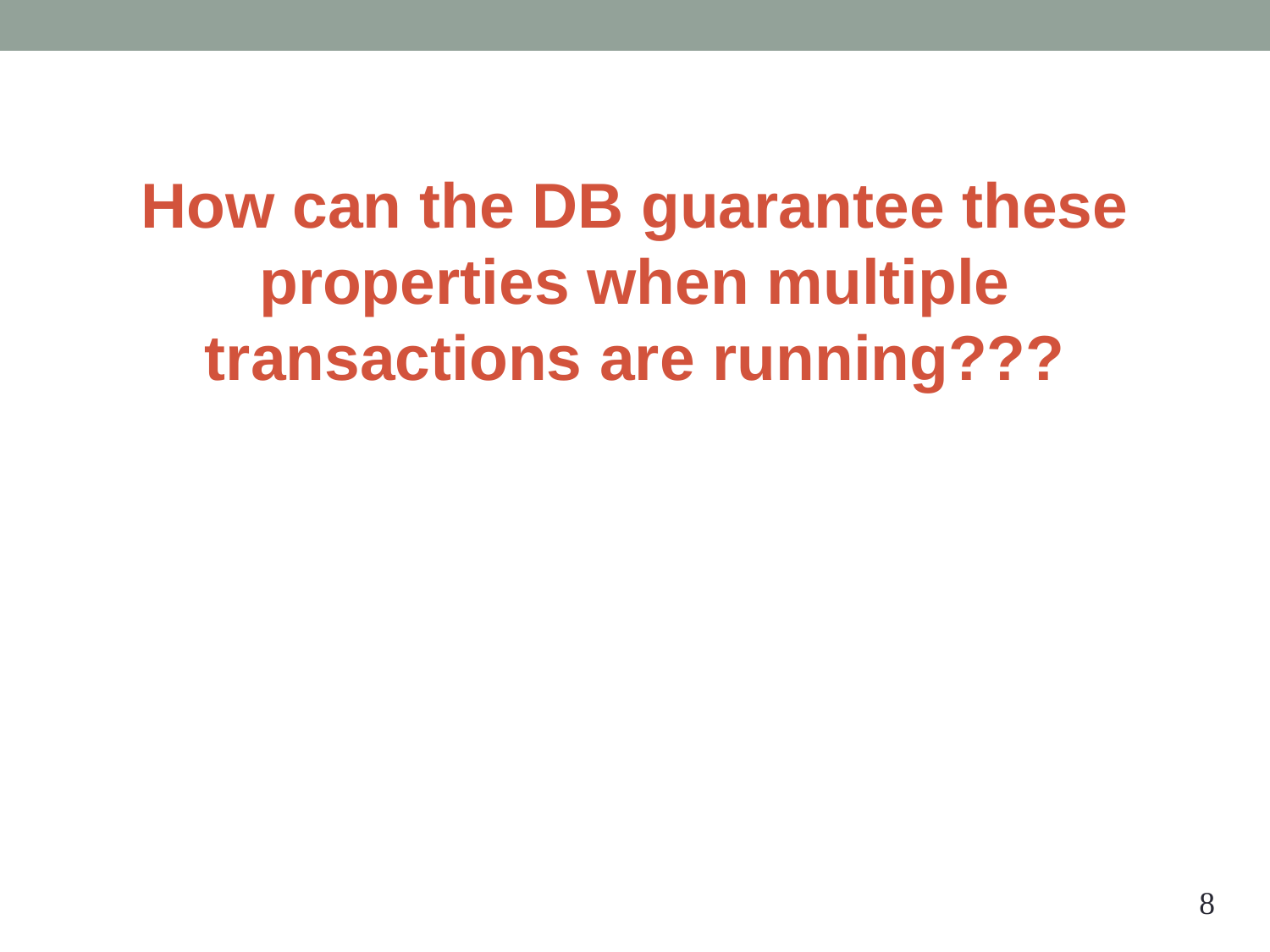

# How can the DB guarantee these properties when multiple transactions are running???
8